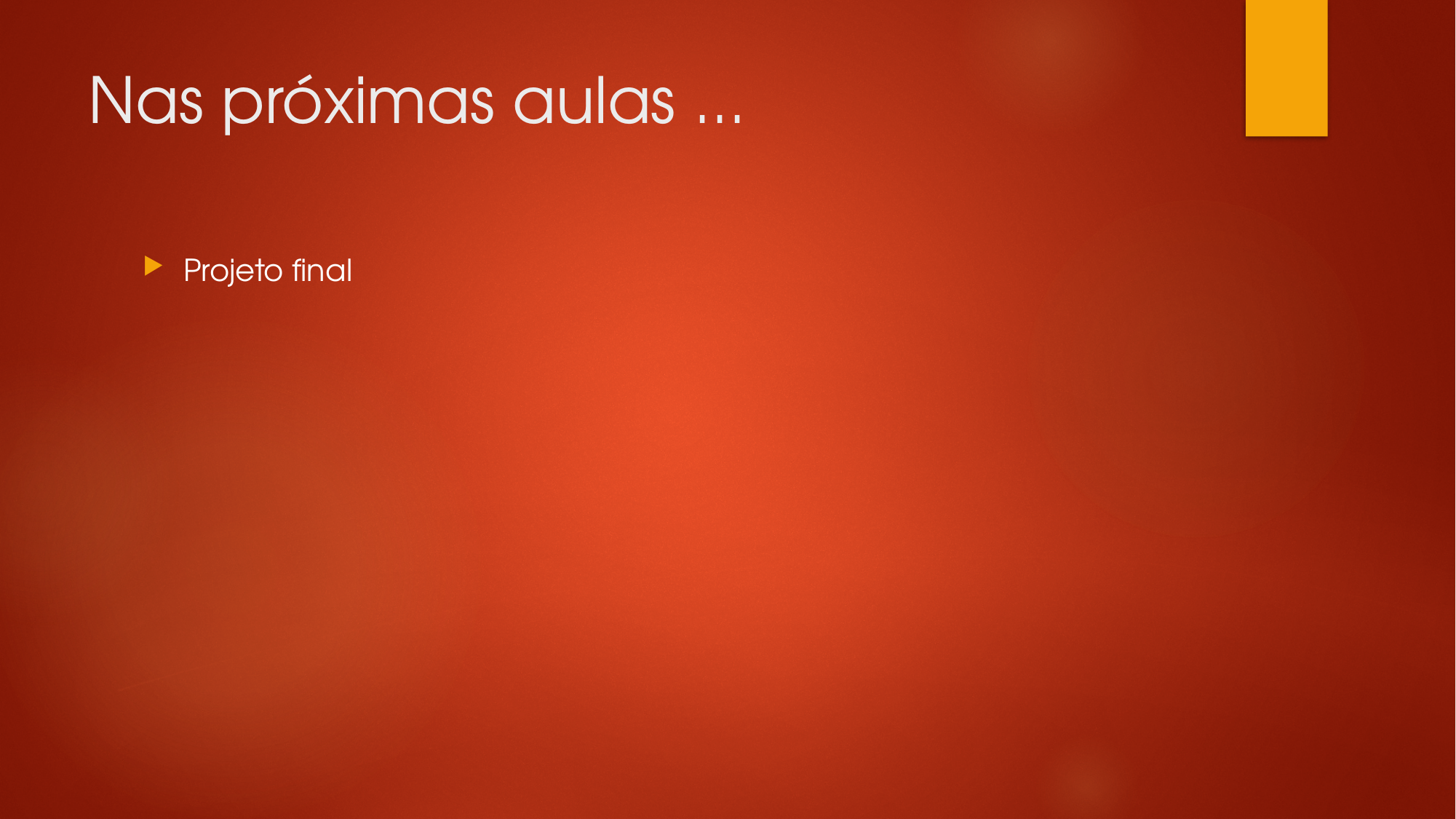

# Nas próximas aulas ...
Projeto final